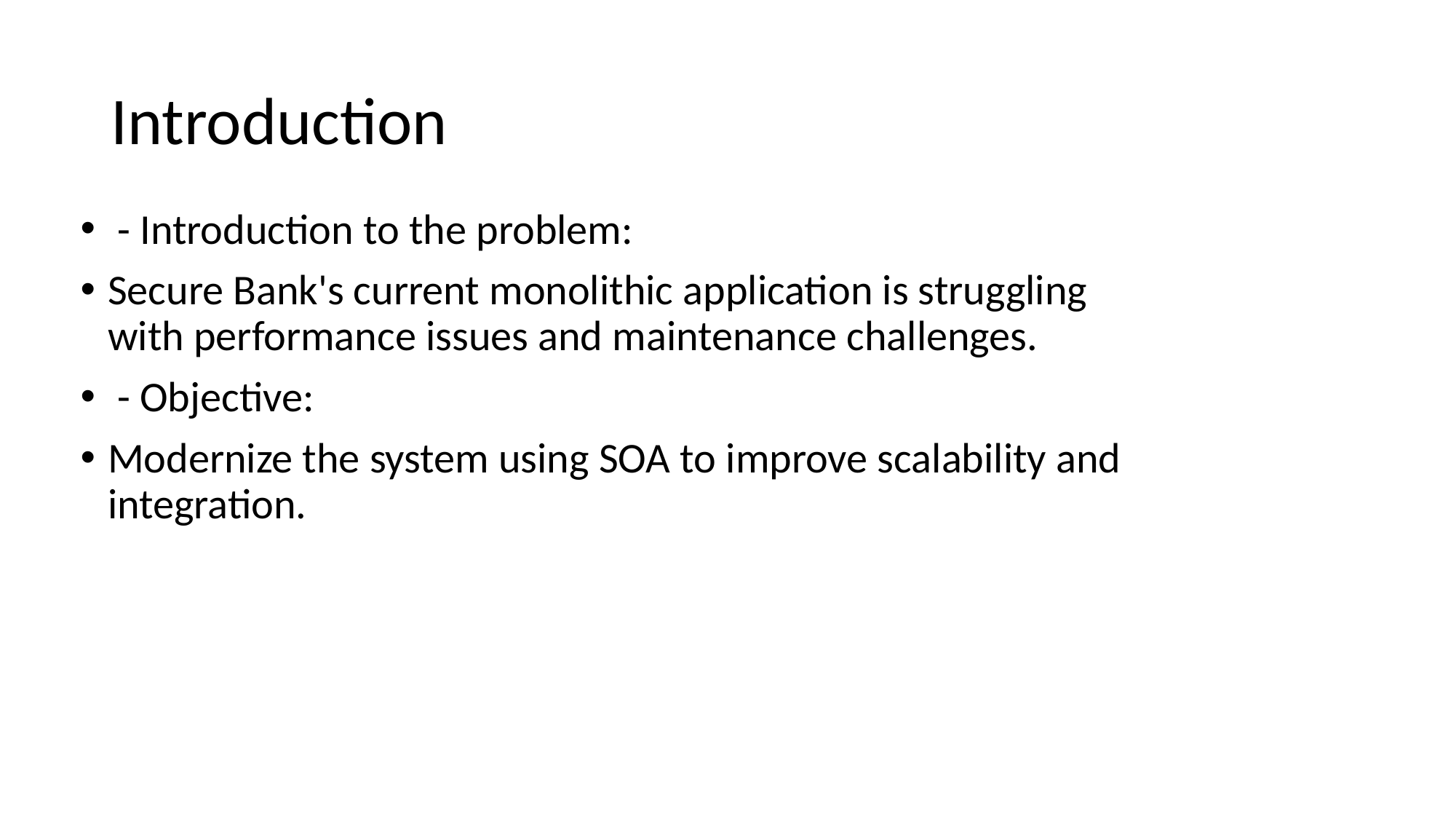

# Introduction
 - Introduction to the problem:
Secure Bank's current monolithic application is struggling with performance issues and maintenance challenges.
 - Objective:
Modernize the system using SOA to improve scalability and integration.